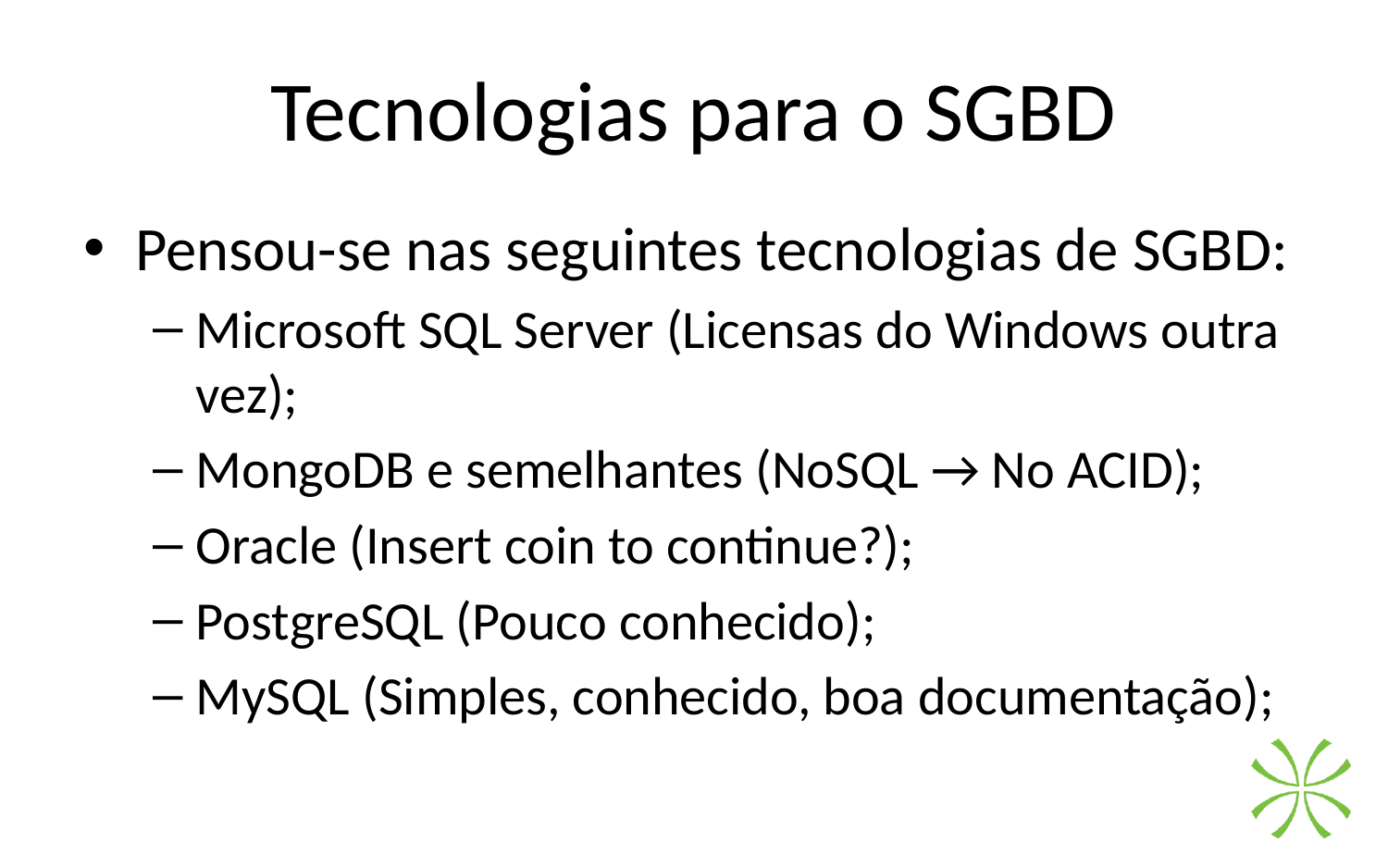

# Tecnologias para o SGBD
Pensou-se nas seguintes tecnologias de SGBD:
Microsoft SQL Server (Licensas do Windows outra vez);
MongoDB e semelhantes (NoSQL → No ACID);
Oracle (Insert coin to continue?);
PostgreSQL (Pouco conhecido);
MySQL (Simples, conhecido, boa documentação);